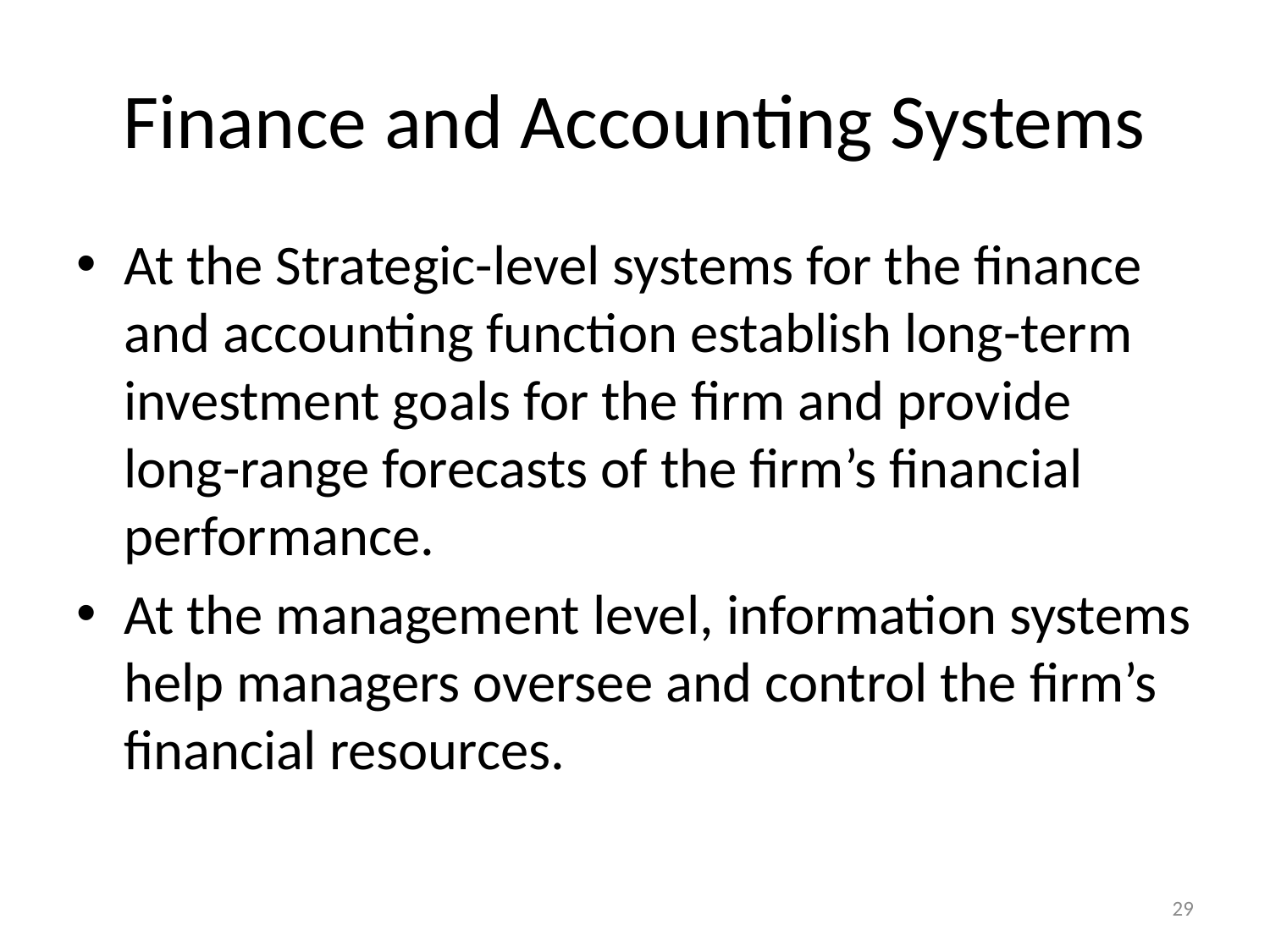

# Finance and Accounting Systems
At the Strategic-level systems for the finance and accounting function establish long-term investment goals for the firm and provide long-range forecasts of the firm’s financial performance.
At the management level, information systems help managers oversee and control the firm’s financial resources.

29